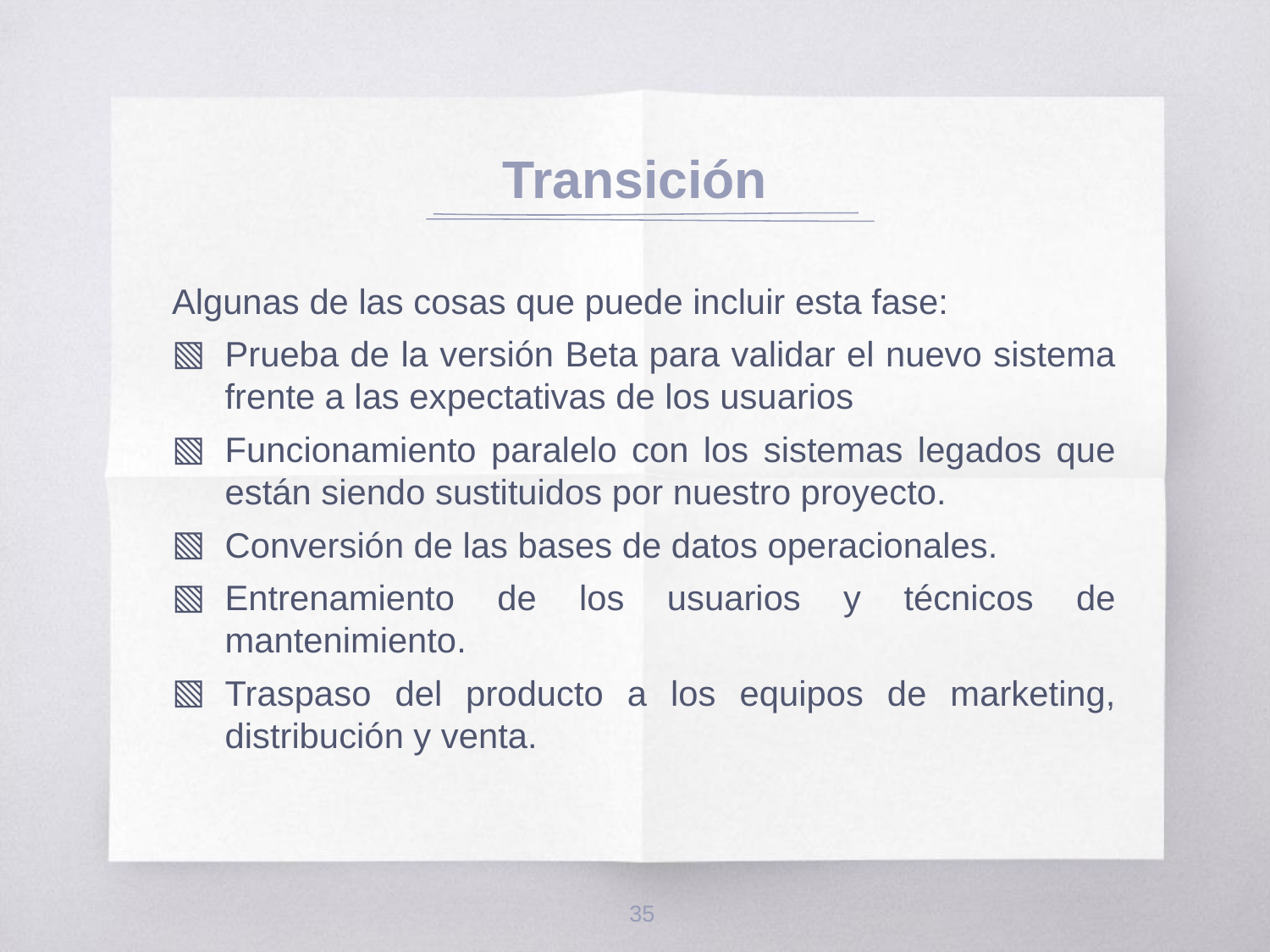

# Transición
Algunas de las cosas que puede incluir esta fase:
Prueba de la versión Beta para validar el nuevo sistema frente a las expectativas de los usuarios
Funcionamiento paralelo con los sistemas legados que están siendo sustituidos por nuestro proyecto.
Conversión de las bases de datos operacionales.
Entrenamiento de los usuarios y técnicos de mantenimiento.
Traspaso del producto a los equipos de marketing, distribución y venta.
35